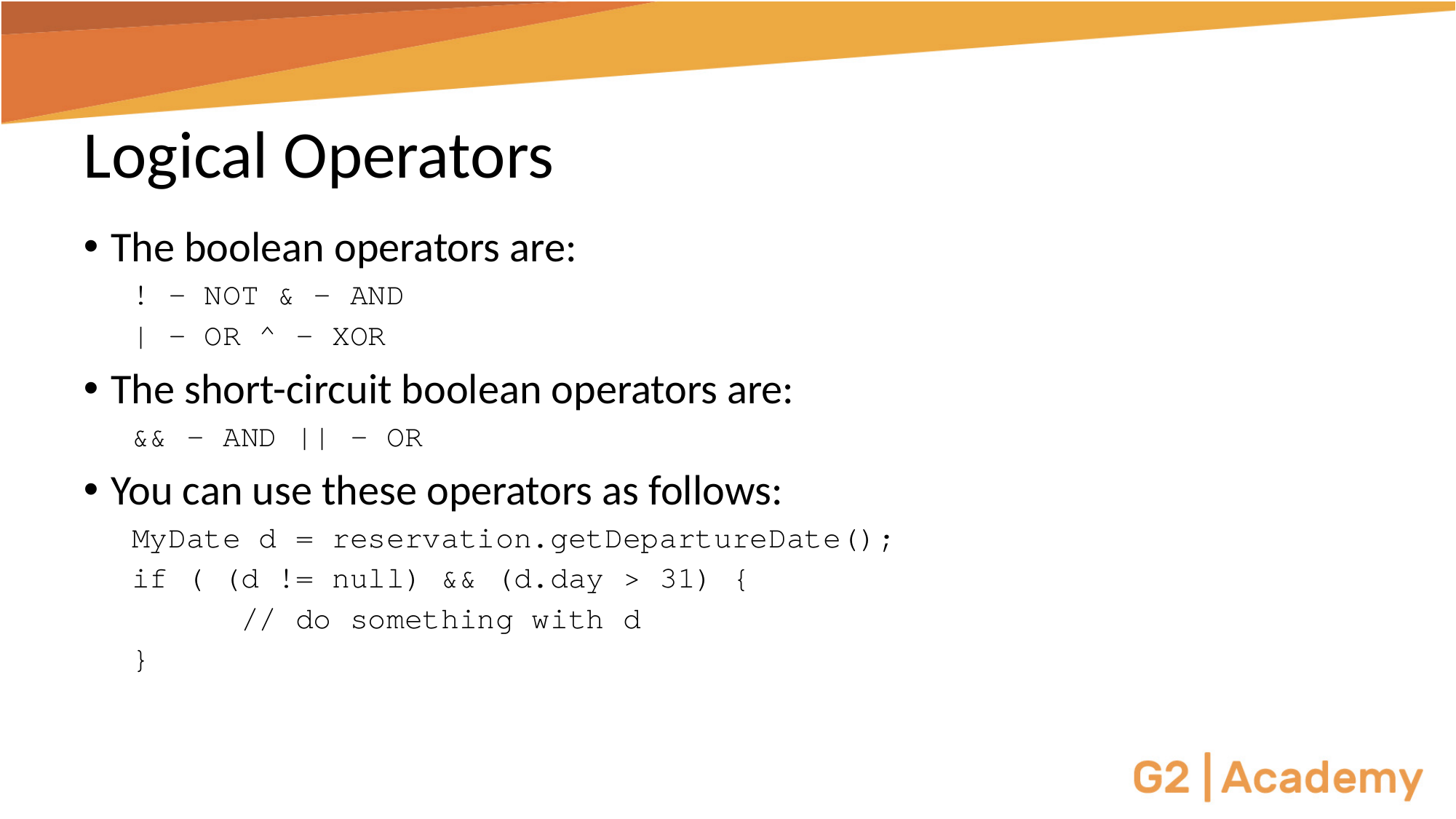

# Logical Operators
The boolean operators are:
! – NOT & – AND
| – OR ^ – XOR
The short-circuit boolean operators are:
&& – AND || – OR
You can use these operators as follows:
MyDate d = reservation.getDepartureDate();
if ( (d != null) && (d.day > 31) {
	// do something with d
}